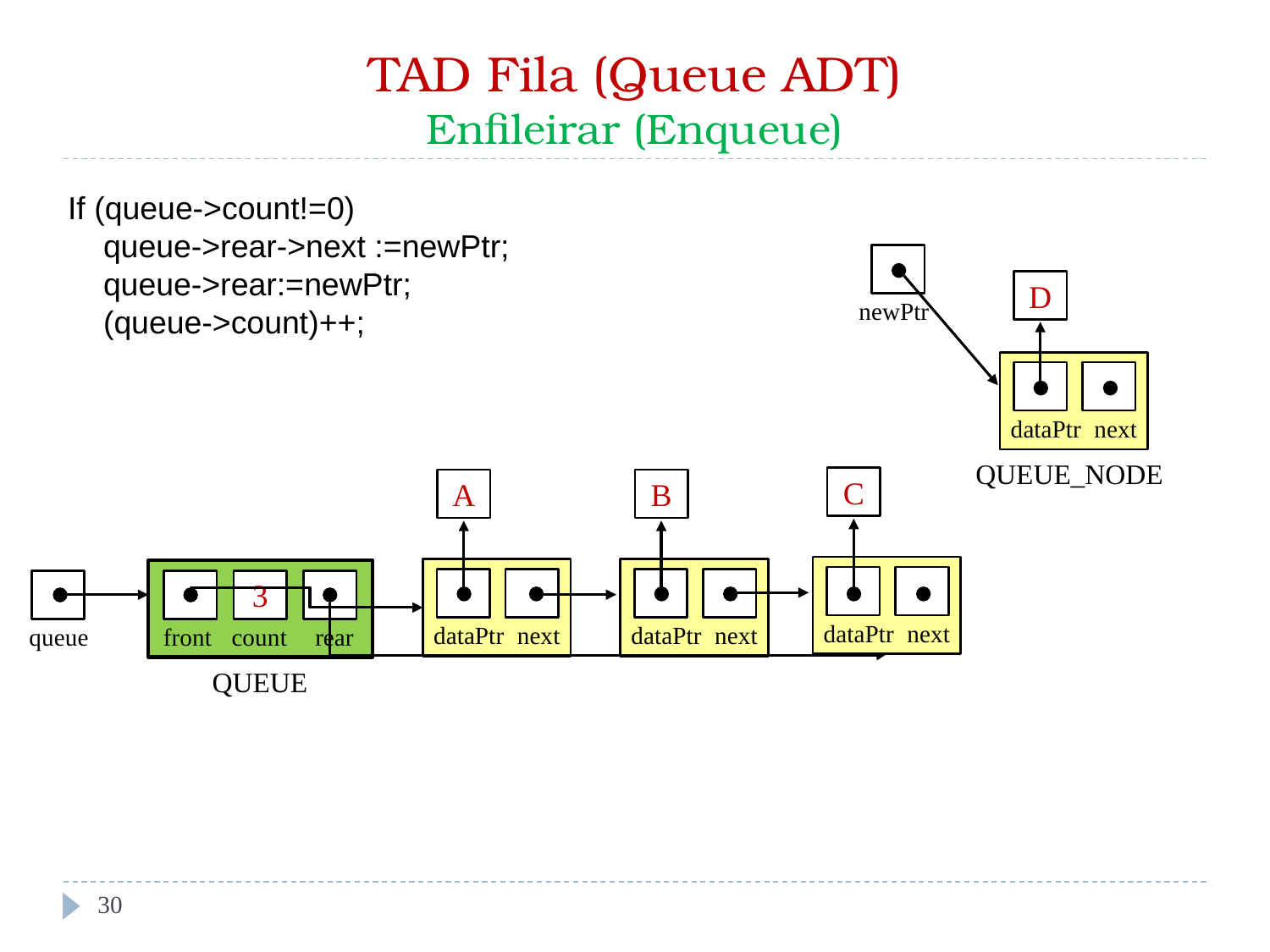

# TAD Fila (Queue ADT) Enfileirar (Enqueue)

If (queue->count!=0)
    queue->rear->next :=newPtr;
    queue->rear:=newPtr;
    (queue->count)++;

D

dataPtr
next
newPtr

QUEUE_NODE
C
A
B

dataPtr
next

dataPtr
next

dataPtr
next

3

front
count
rear
QUEUE

queue
30